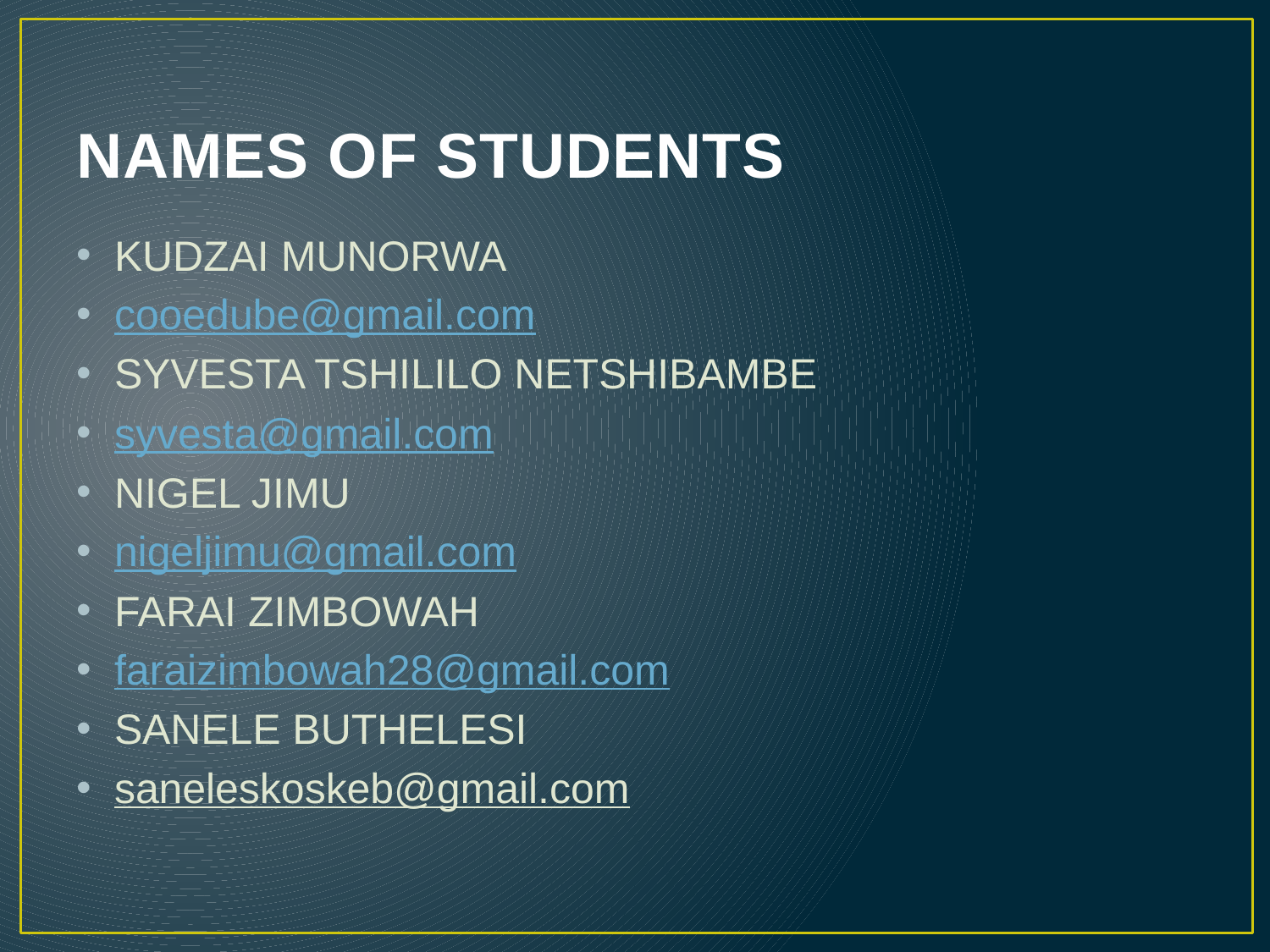

# NAMES OF STUDENTS
KUDZAI MUNORWA
cooedube@gmail.com
SYVESTA TSHILILO NETSHIBAMBE
syvesta@gmail.com
NIGEL JIMU
nigeljimu@gmail.com
FARAI ZIMBOWAH
faraizimbowah28@gmail.com
SANELE BUTHELESI
saneleskoskeb@gmail.com